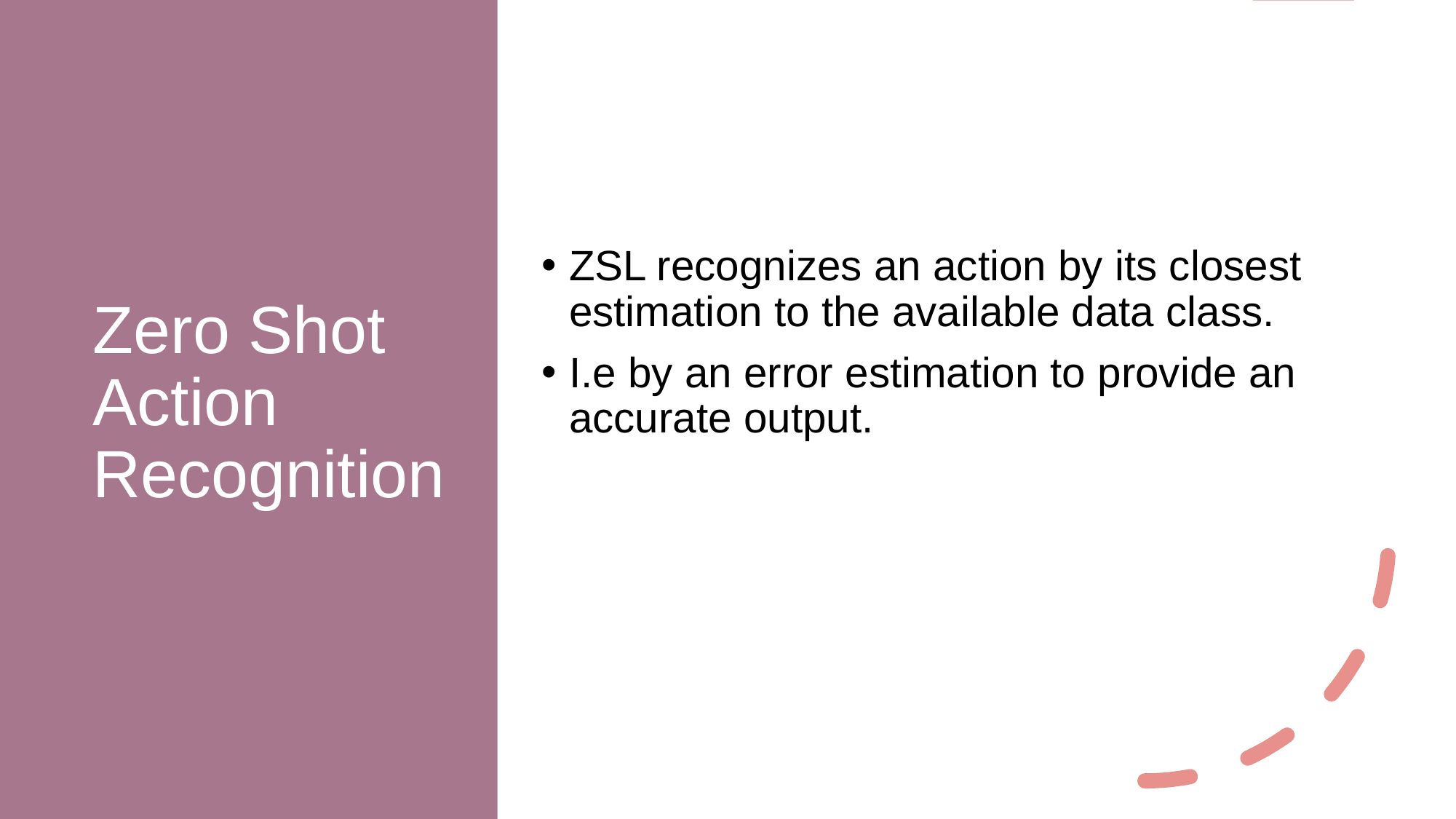

# Zero Shot Action Recognition
ZSL recognizes an action by its closest estimation to the available data class.
I.e by an error estimation to provide an accurate output.